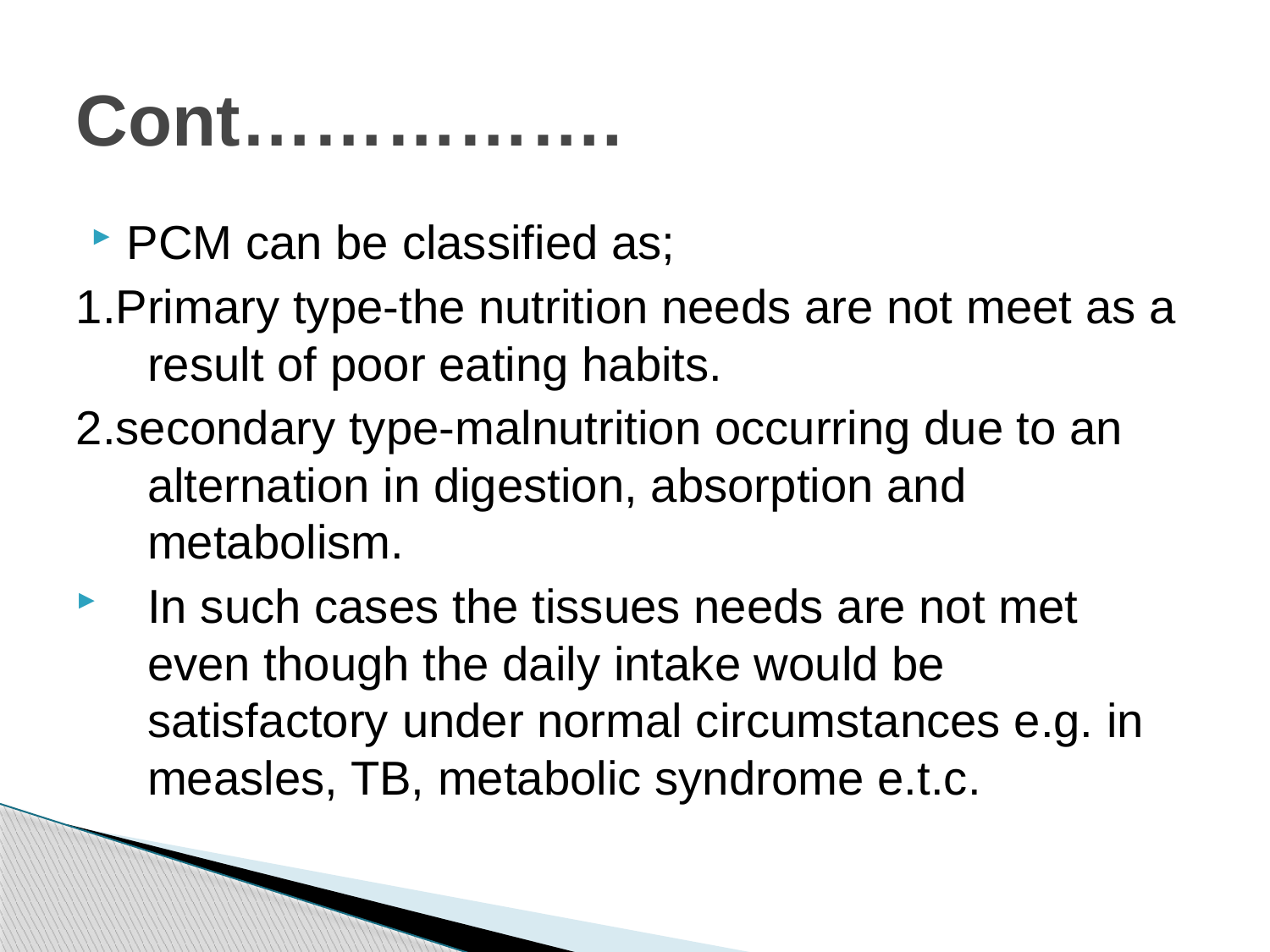

# Cont…………….
PCM can be classified as;
1.Primary type-the nutrition needs are not meet as a result of poor eating habits.
2.secondary type-malnutrition occurring due to an alternation in digestion, absorption and metabolism.
In such cases the tissues needs are not met even though the daily intake would be satisfactory under normal circumstances e.g. in measles, TB, metabolic syndrome e.t.c.